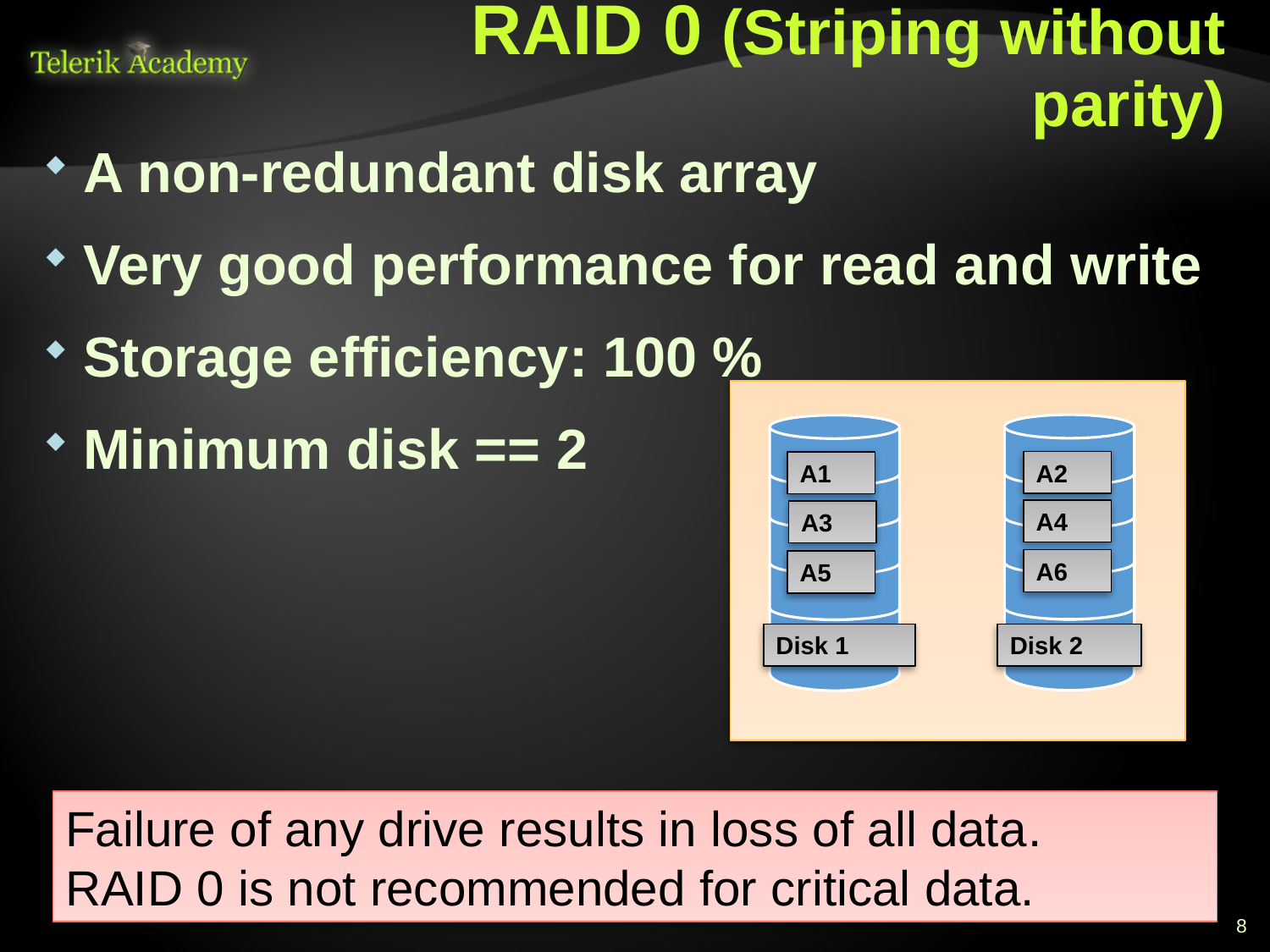

# RAID 0 (Striping without parity)
A non-redundant disk array
Very good performance for read and write
Storage efficiency: 100 %
Minimum disk == 2

A2
A1

A4
A3
A6
A5
Disk 1
Disk 2
Failure of any drive results in loss of all data.
RAID 0 is not recommended for critical data.
8